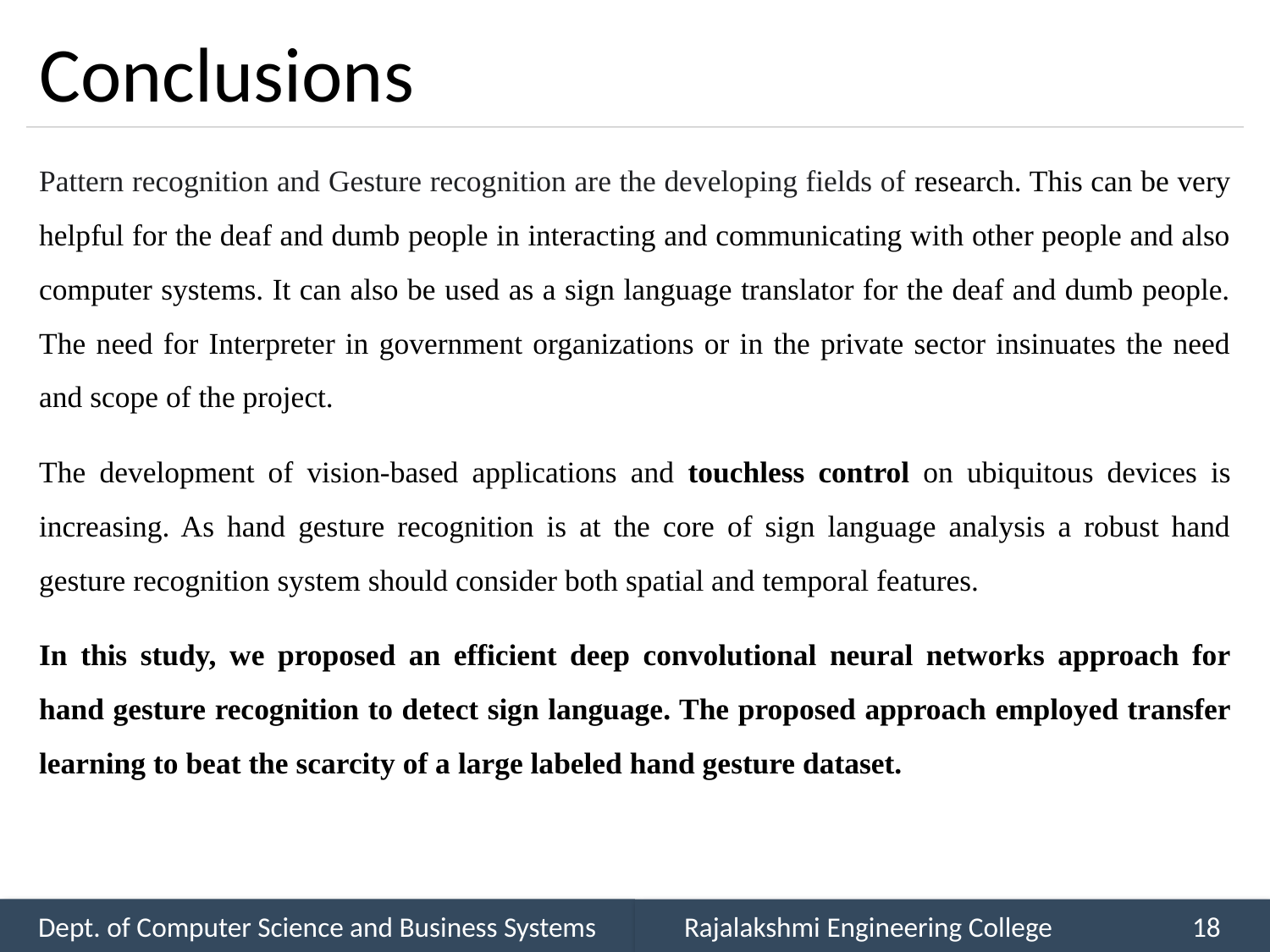

# Conclusions
Pattern recognition and Gesture recognition are the developing fields of research. This can be very helpful for the deaf and dumb people in interacting and communicating with other people and also computer systems. It can also be used as a sign language translator for the deaf and dumb people. The need for Interpreter in government organizations or in the private sector insinuates the need and scope of the project.
The development of vision-based applications and touchless control on ubiquitous devices is increasing. As hand gesture recognition is at the core of sign language analysis a robust hand gesture recognition system should consider both spatial and temporal features.
In this study, we proposed an efficient deep convolutional neural networks approach for hand gesture recognition to detect sign language. The proposed approach employed transfer learning to beat the scarcity of a large labeled hand gesture dataset.